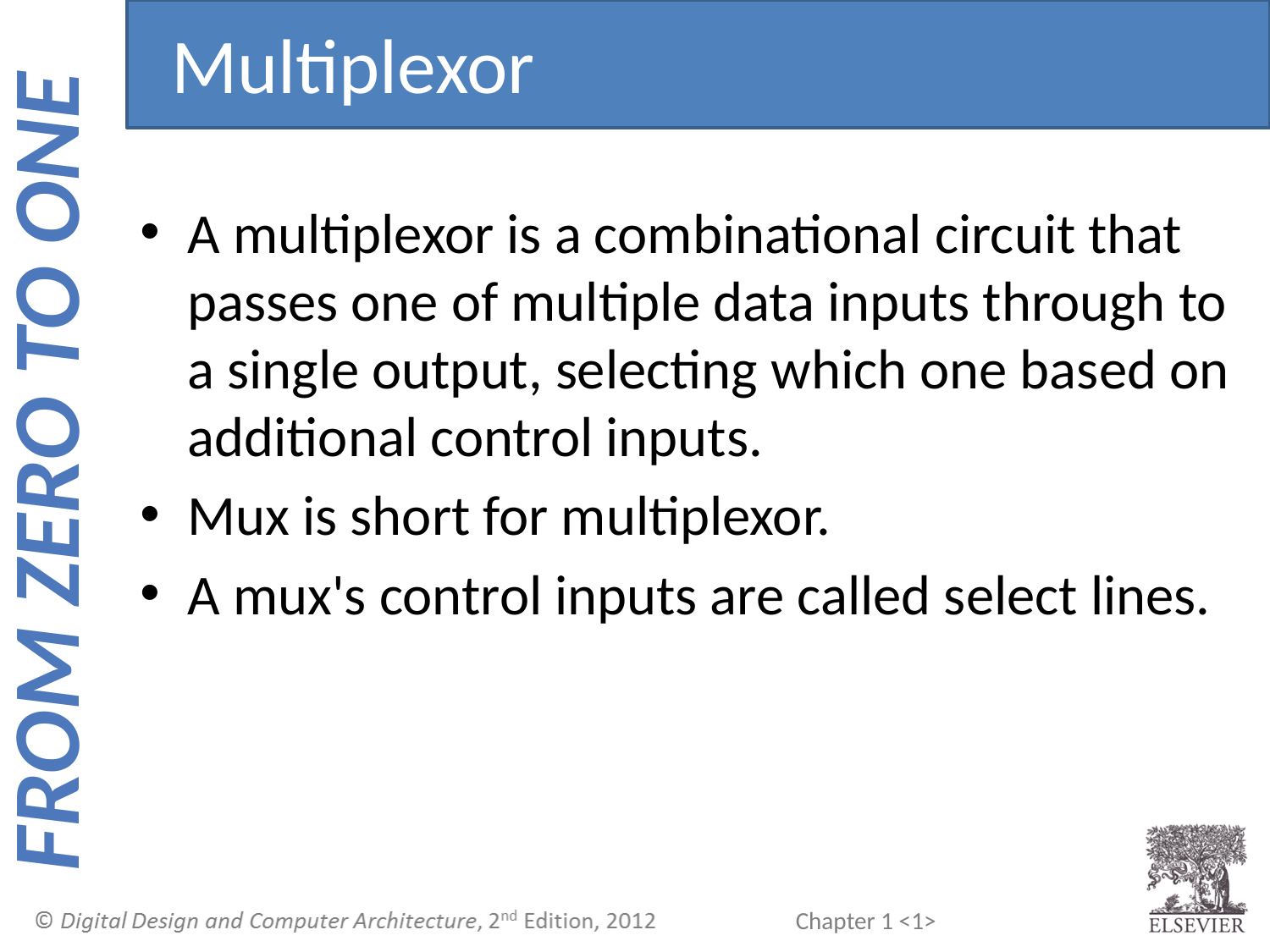

Multiplexor
A multiplexor is a combinational circuit that passes one of multiple data inputs through to a single output, selecting which one based on additional control inputs.
Mux is short for multiplexor.
A mux's control inputs are called select lines.